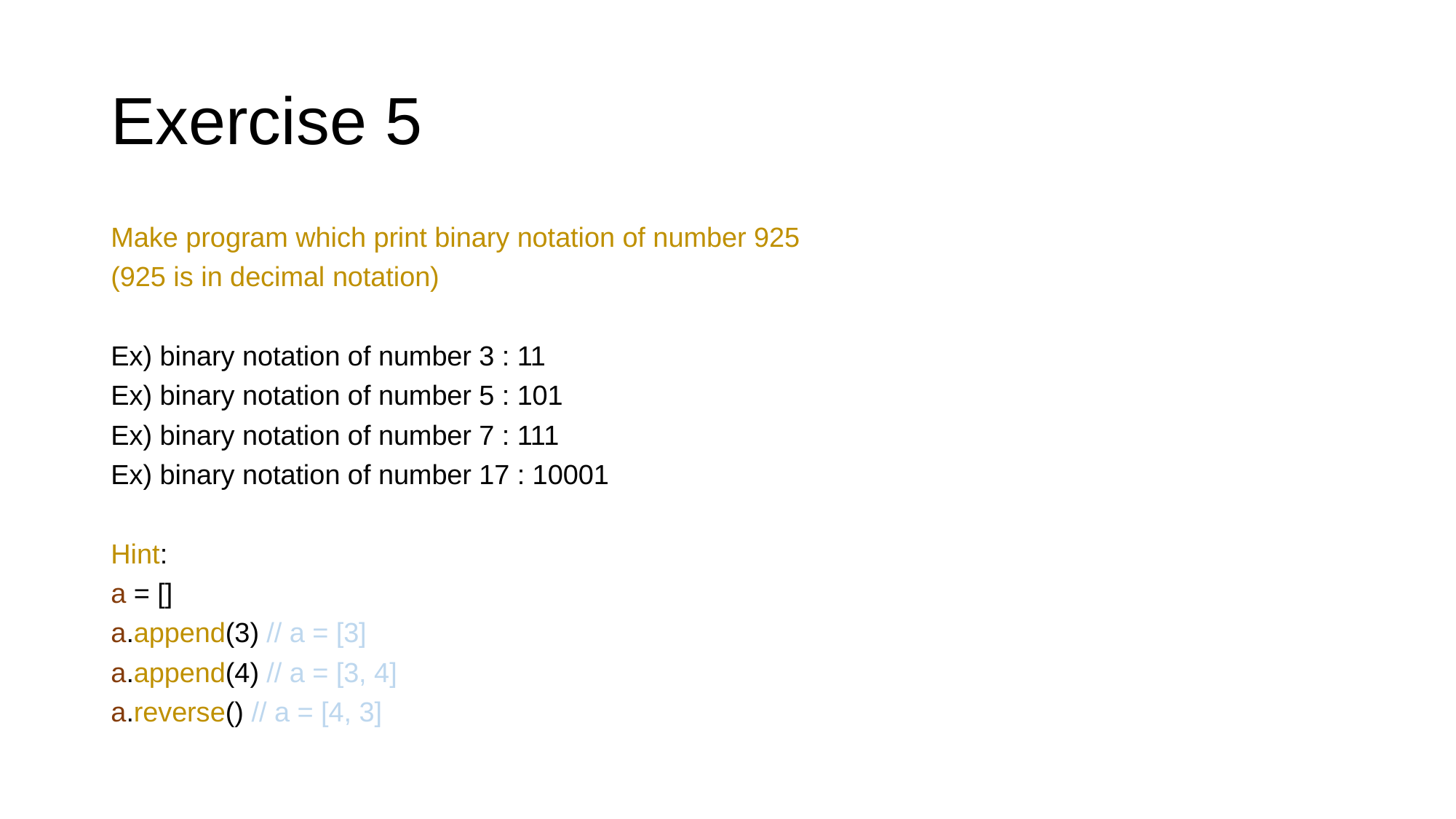

# Exercise 5
Make program which print binary notation of number 925
(925 is in decimal notation)

Ex) binary notation of number 3 : 11
Ex) binary notation of number 5 : 101
Ex) binary notation of number 7 : 111
Ex) binary notation of number 17 : 10001

Hint:
a = []
a.append(3) // a = [3]
a.append(4) // a = [3, 4]
a.reverse() // a = [4, 3]